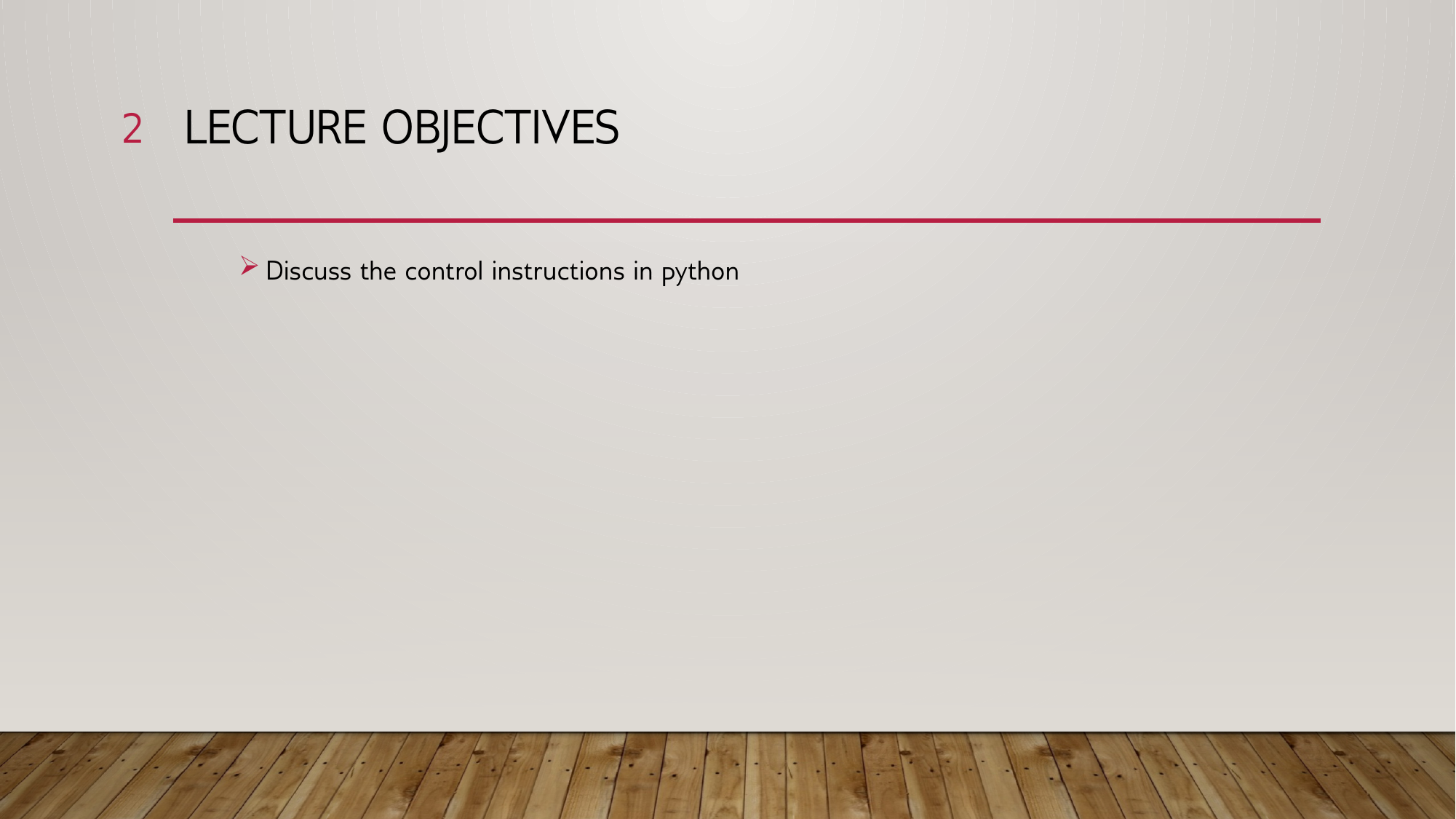

2
# Lecture Objectives
Discuss the control instructions in python